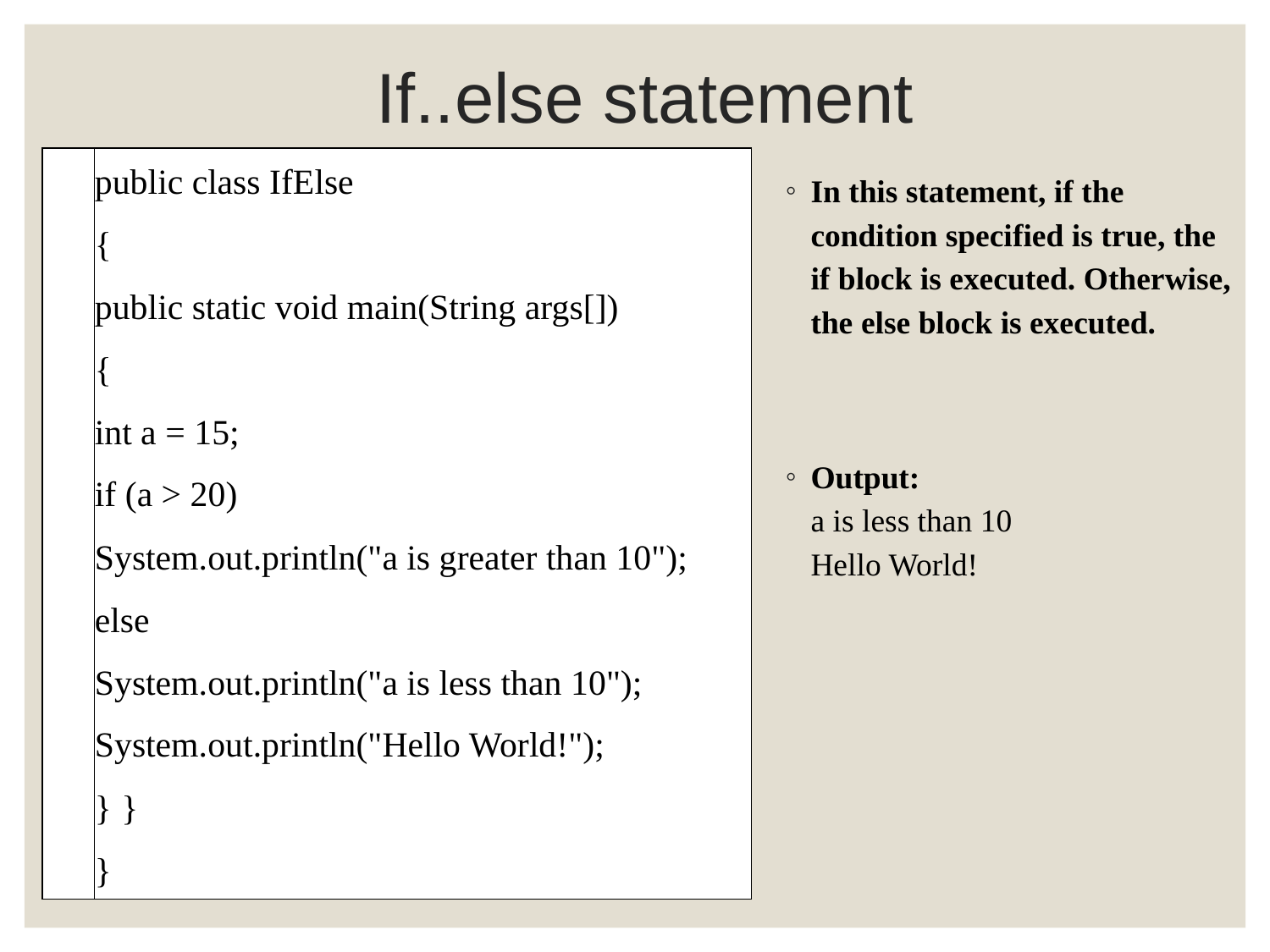

# If..else statement
|  | public class IfElse { public static void main(String args[]) { int a = 15; if (a > 20) System.out.println("a is greater than 10"); else System.out.println("a is less than 10"); System.out.println("Hello World!"); } } } |
| --- | --- |
In this statement, if the condition specified is true, the if block is executed. Otherwise, the else block is executed.

Output:
a is less than 10
Hello World!